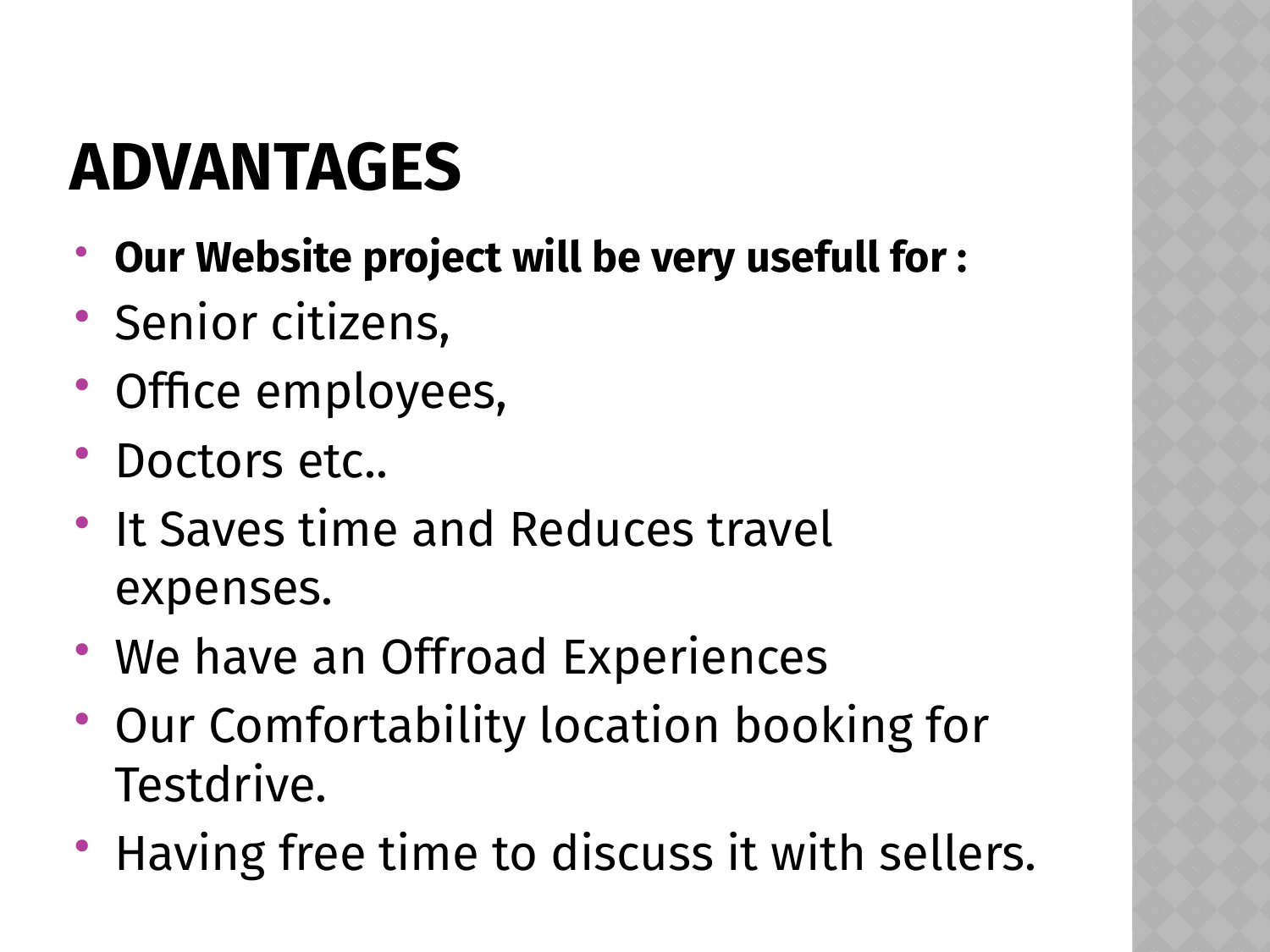

# ADVANTAGES
Our Website project will be very usefull for :
Senior citizens,
Office employees,
Doctors etc..
It Saves time and Reduces travel expenses.
We have an Offroad Experiences
Our Comfortability location booking for Testdrive.
Having free time to discuss it with sellers.